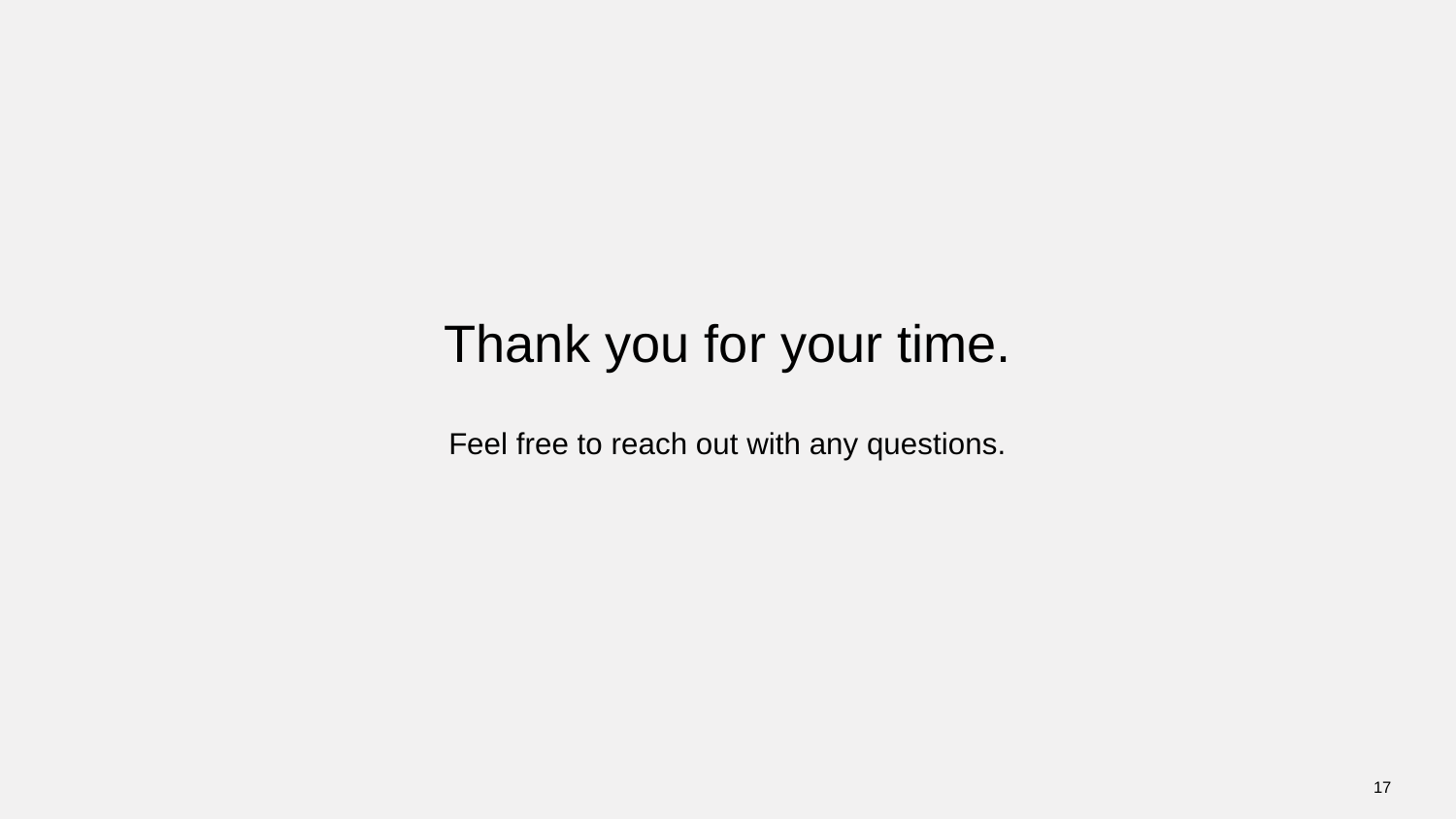

Thank you for your time.
Feel free to reach out with any questions.
17